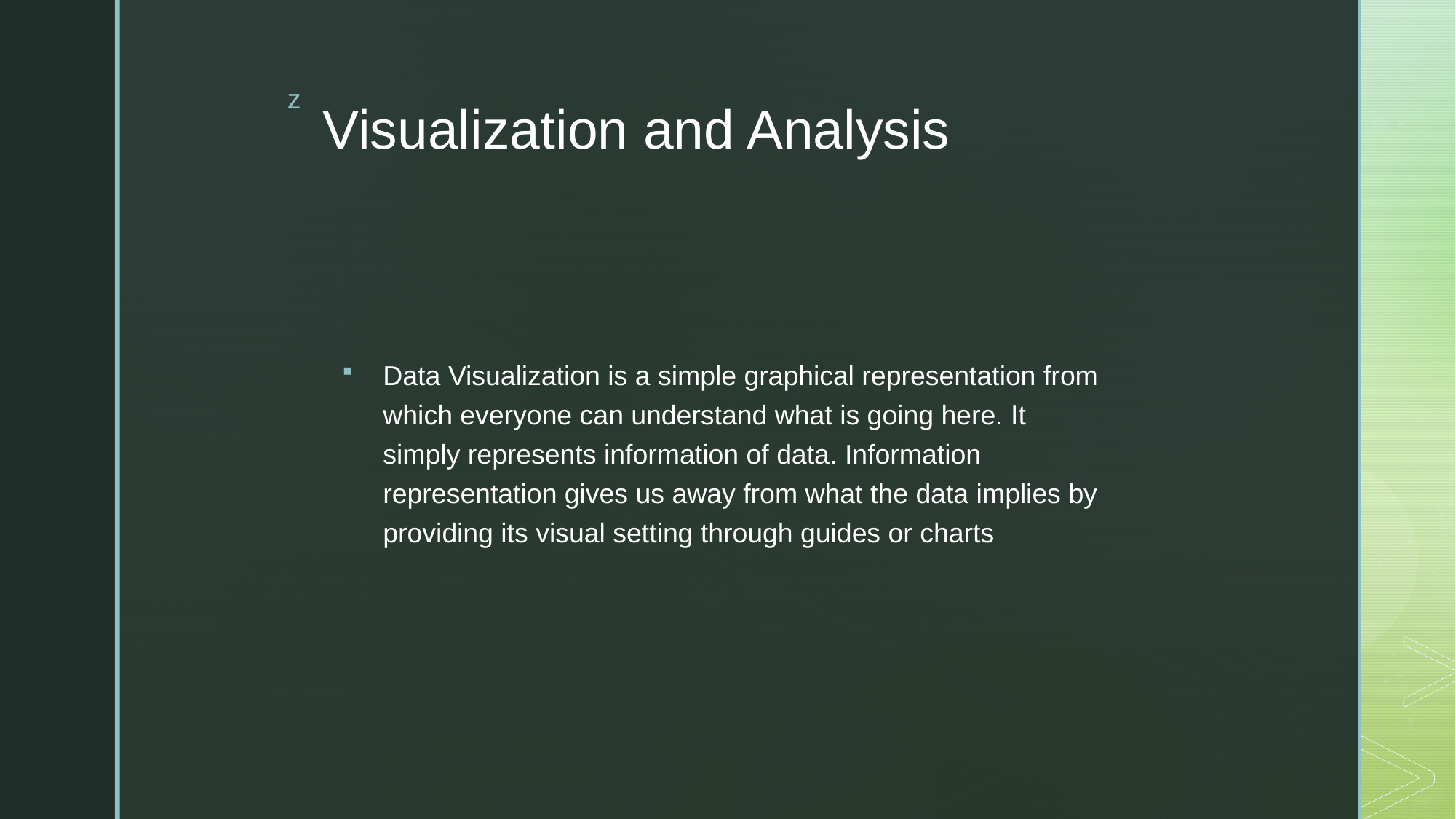

# Visualization and Analysis
Data Visualization is a simple graphical representation from which everyone can understand what is going here. It simply represents information of data. Information representation gives us away from what the data implies by providing its visual setting through guides or charts